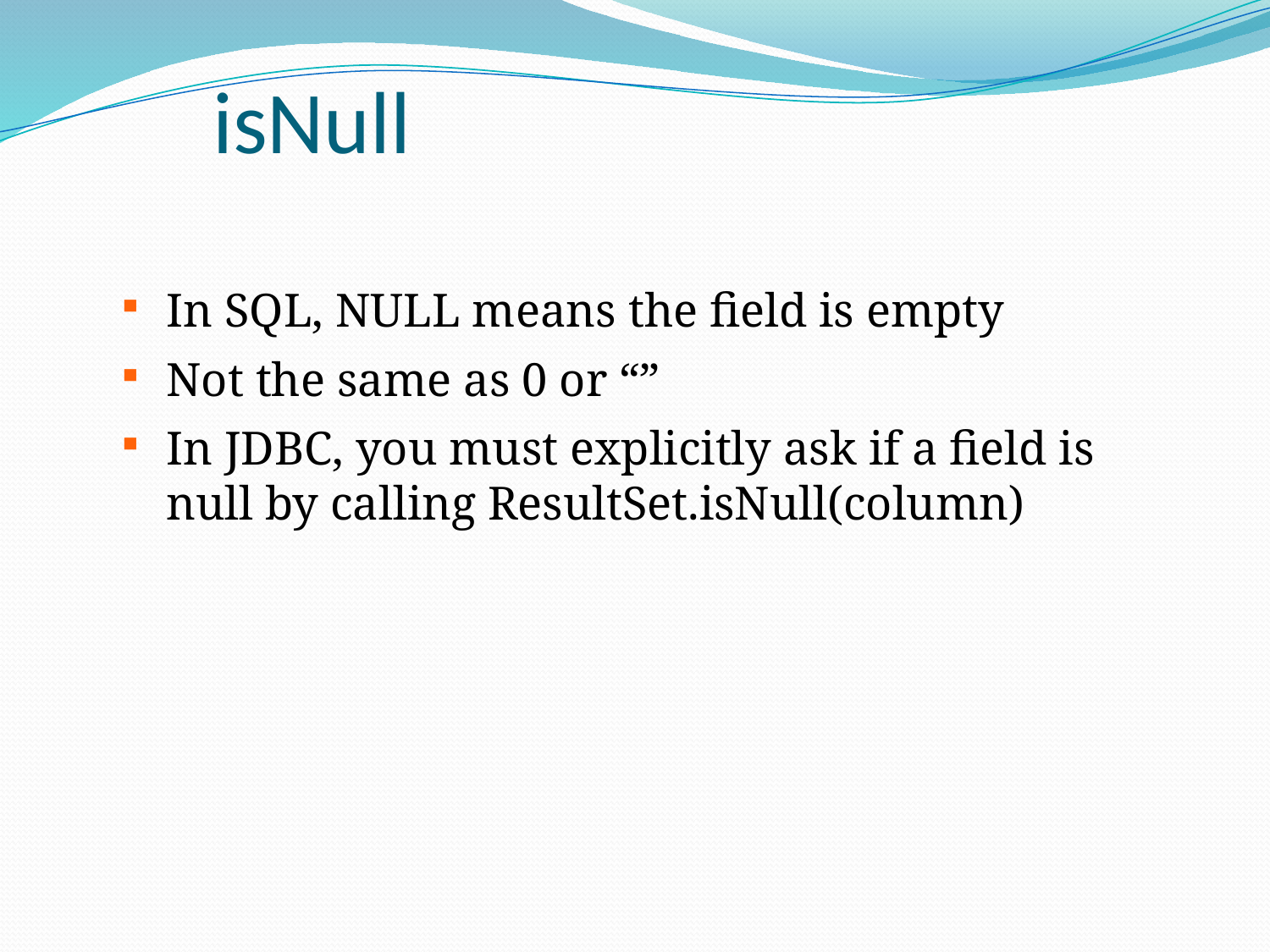

# isNull
In SQL, NULL means the field is empty
Not the same as 0 or “”
In JDBC, you must explicitly ask if a field is null by calling ResultSet.isNull(column)‏